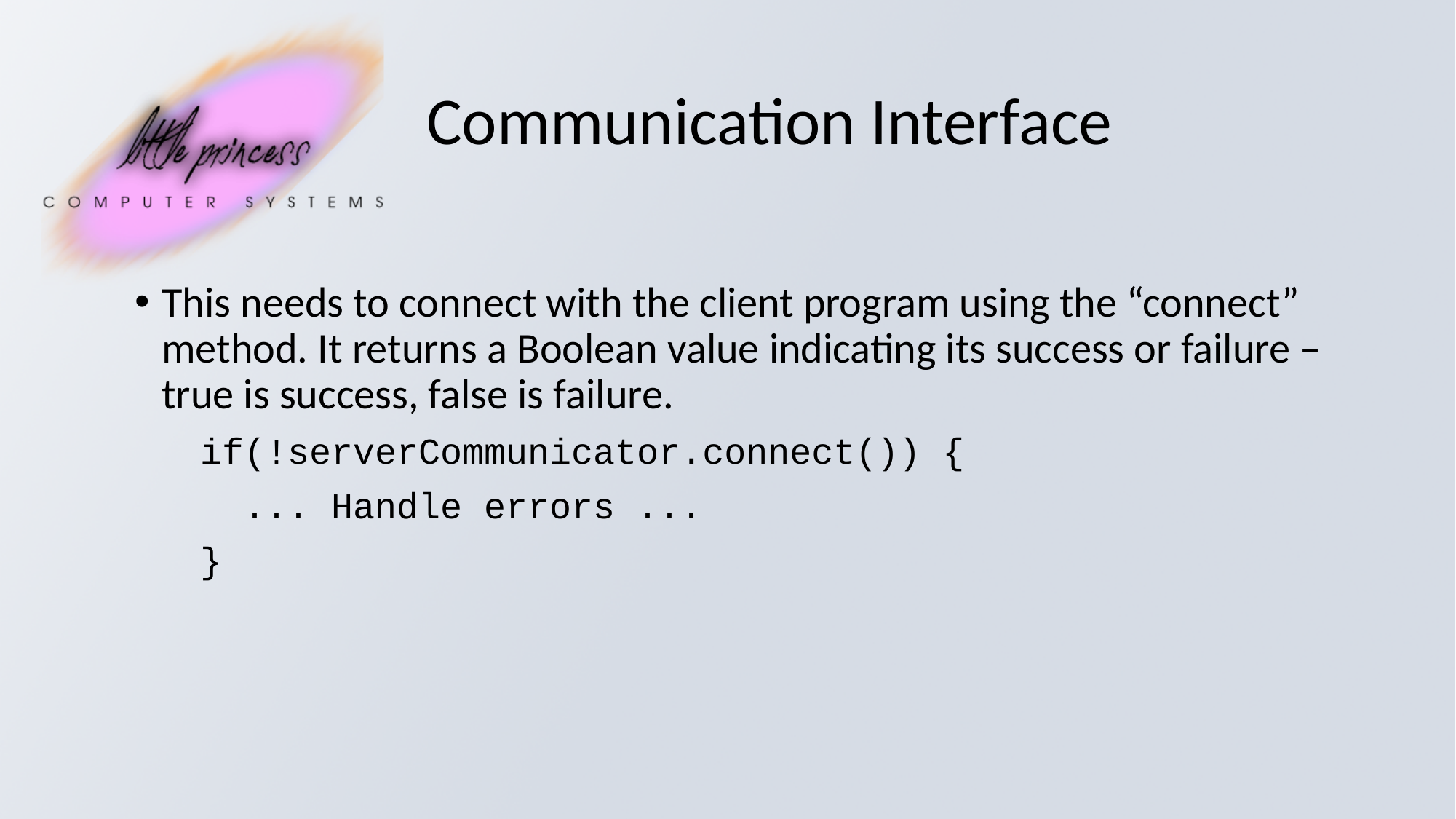

# Communication Interface
This needs to connect with the client program using the “connect” method. It returns a Boolean value indicating its success or failure – true is success, false is failure.
        if(!serverCommunicator.connect()) {
     ... Handle errors ...
   }